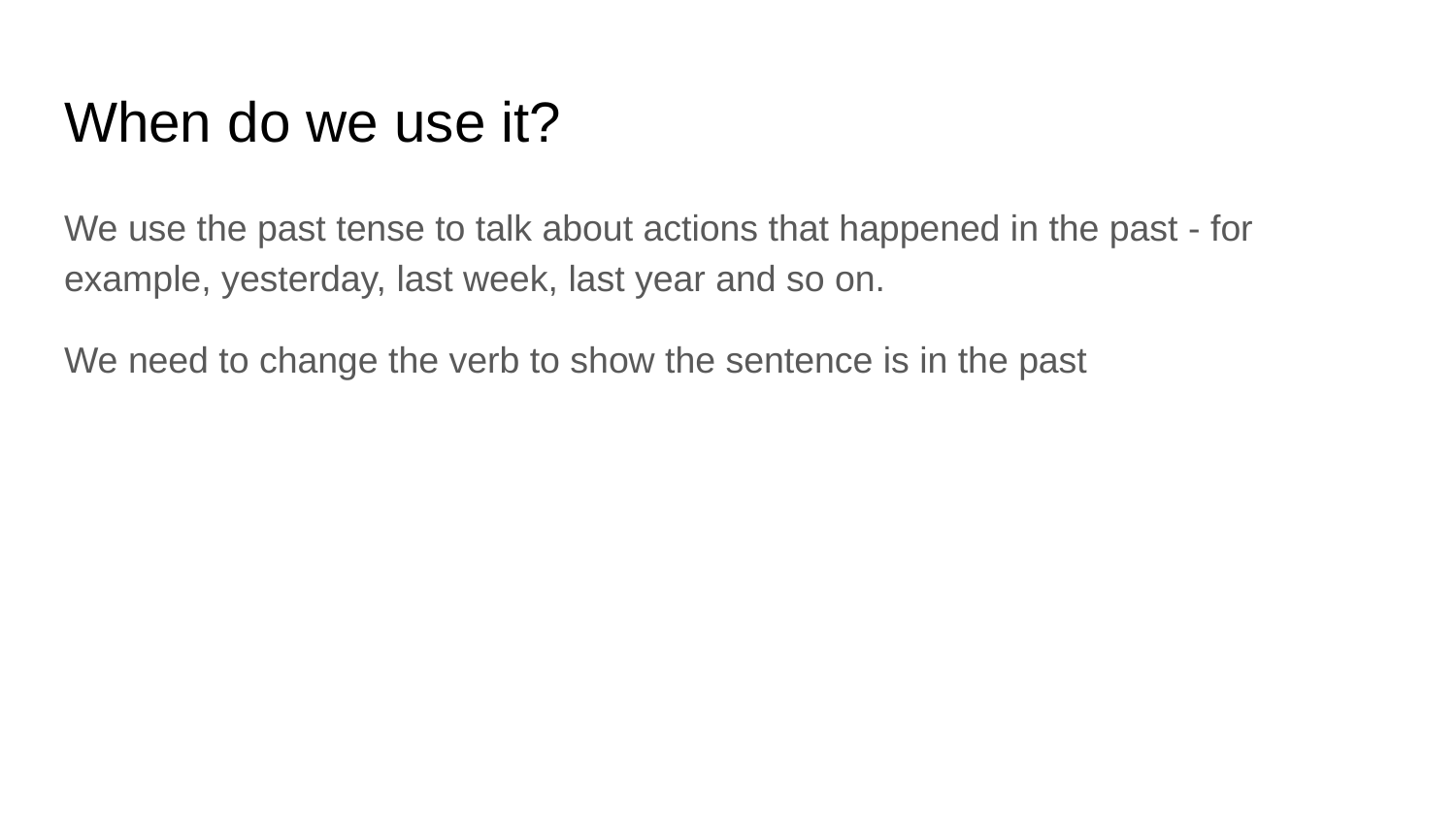

# When do we use it?
We use the past tense to talk about actions that happened in the past - for example, yesterday, last week, last year and so on.
We need to change the verb to show the sentence is in the past